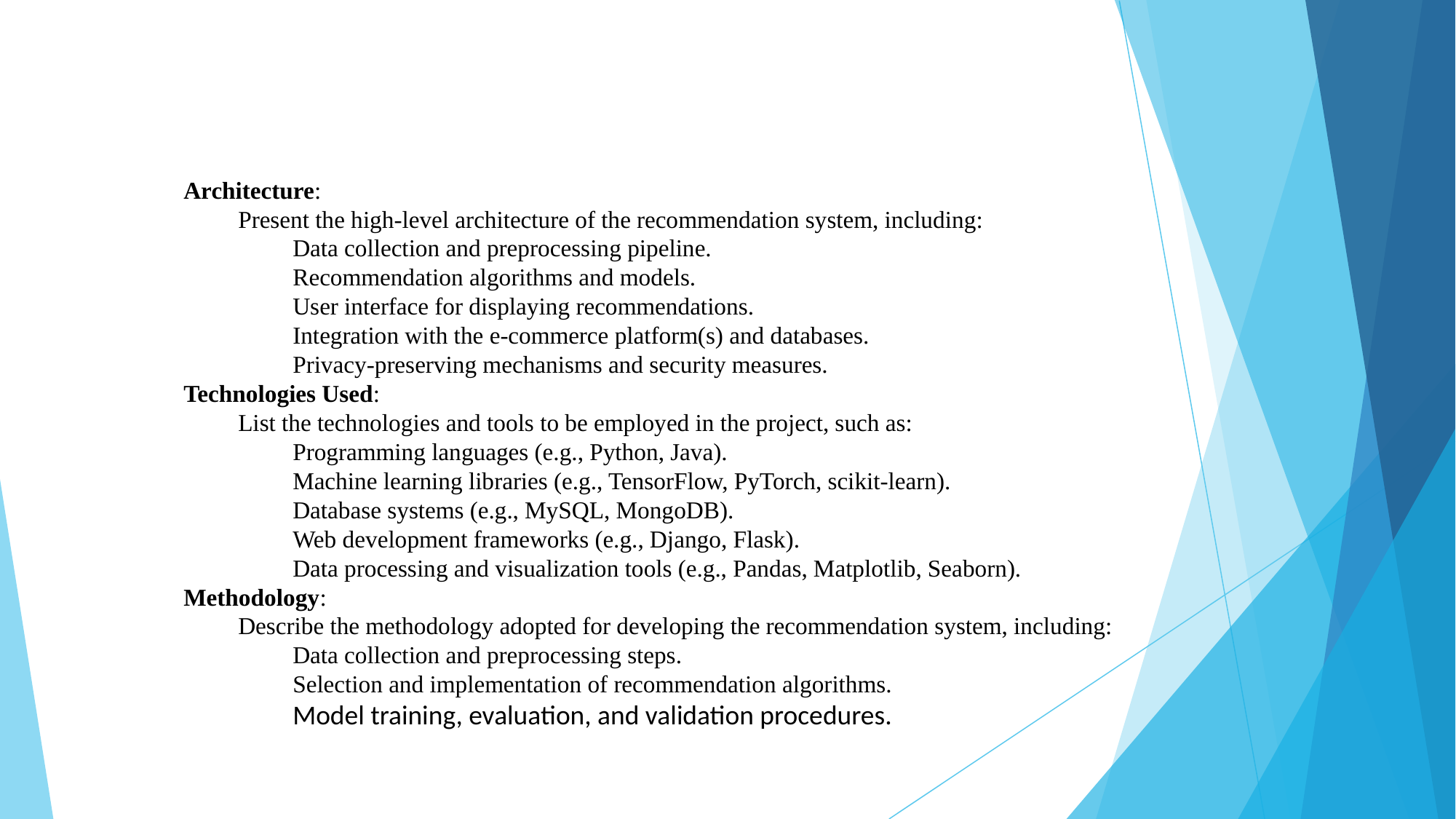

Architecture:
Present the high-level architecture of the recommendation system, including:
Data collection and preprocessing pipeline.
Recommendation algorithms and models.
User interface for displaying recommendations.
Integration with the e-commerce platform(s) and databases.
Privacy-preserving mechanisms and security measures.
Technologies Used:
List the technologies and tools to be employed in the project, such as:
Programming languages (e.g., Python, Java).
Machine learning libraries (e.g., TensorFlow, PyTorch, scikit-learn).
Database systems (e.g., MySQL, MongoDB).
Web development frameworks (e.g., Django, Flask).
Data processing and visualization tools (e.g., Pandas, Matplotlib, Seaborn).
Methodology:
Describe the methodology adopted for developing the recommendation system, including:
Data collection and preprocessing steps.
Selection and implementation of recommendation algorithms.
Model training, evaluation, and validation procedures.